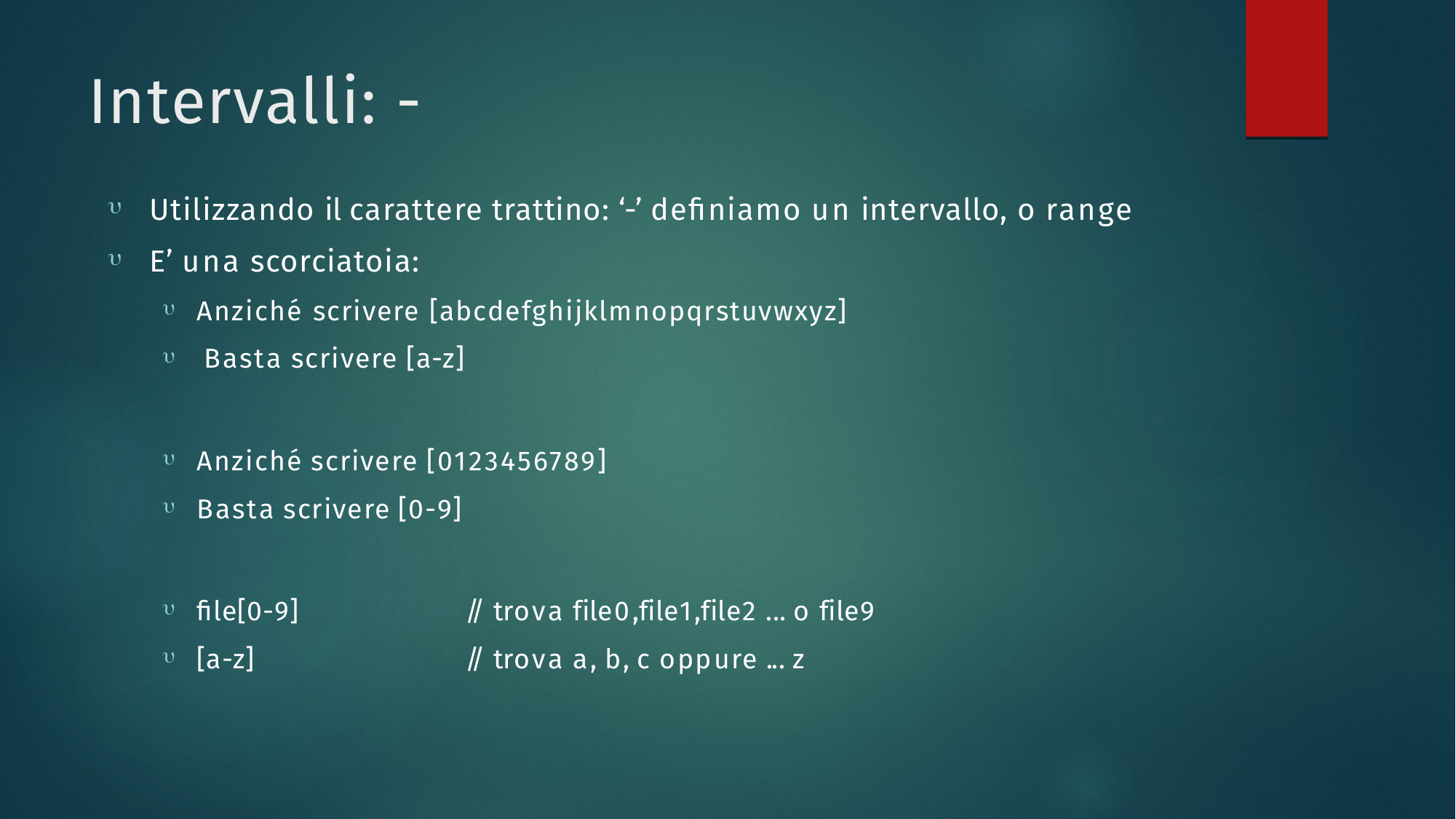

# Intervalli: -
Utilizzando il carattere trattino: ‘-’ definiamo un intervallo, o range  E’ una scorciatoia:
υ
υ
Anziché scrivere [abcdefghijklmnopqrstuvwxyz]  Basta scrivere [a-z]
υ
υ
Anziché scrivere [0123456789]
Basta scrivere [0-9]
υ
υ
file[0-9]
[a-z]
// trova file0,file1,file2 ... o file9
// trova a, b, c oppure ... z
υ
υ